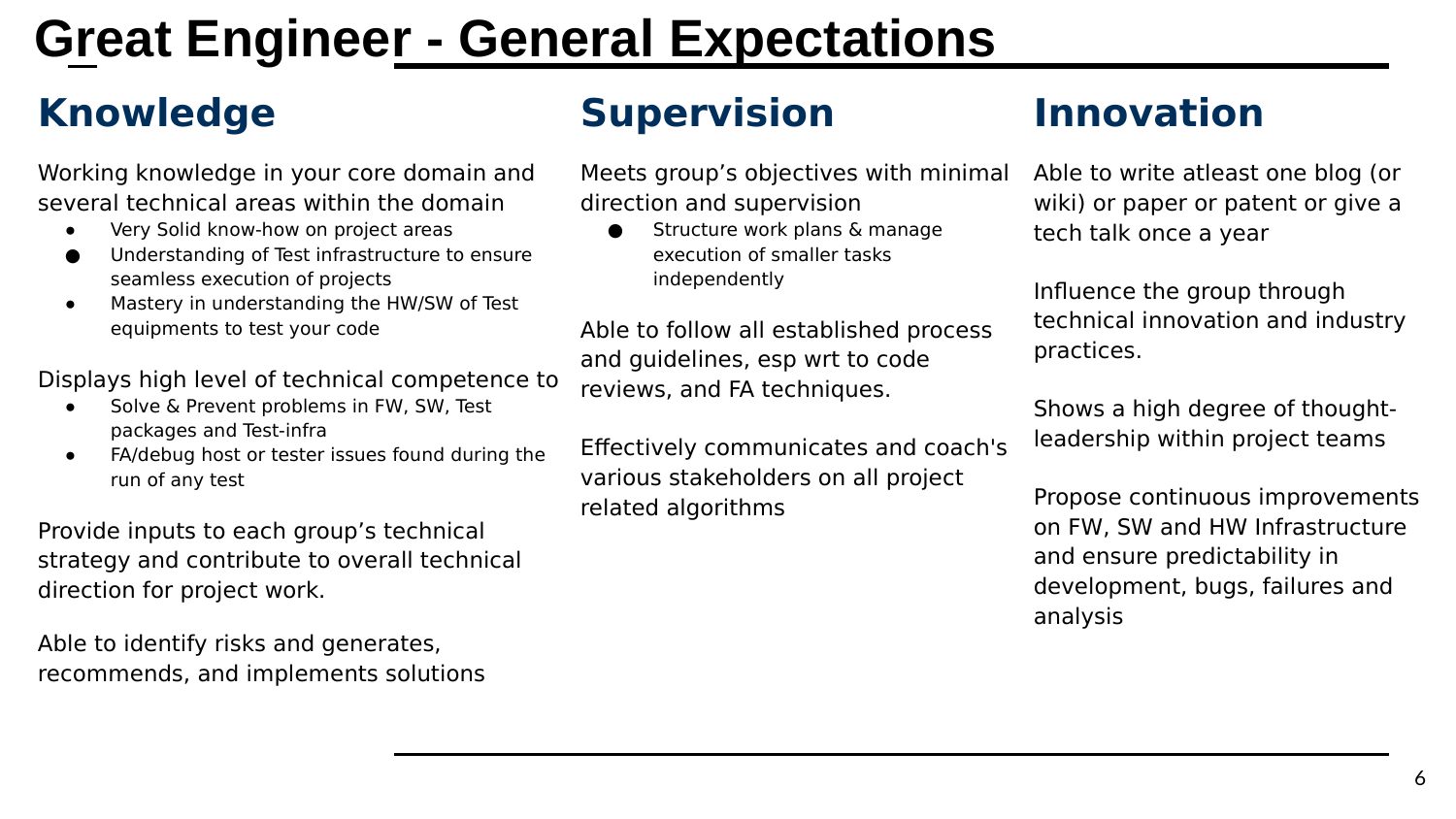

# Great Engineer - General Expectations
| Knowledge | Supervision | Innovation |
| --- | --- | --- |
| Working knowledge in your core domain and several technical areas within the domain Very Solid know-how on project areas Understanding of Test infrastructure to ensure seamless execution of projects Mastery in understanding the HW/SW of Test equipments to test your code Displays high level of technical competence to Solve & Prevent problems in FW, SW, Test packages and Test-infra FA/debug host or tester issues found during the run of any test Provide inputs to each group’s technical strategy and contribute to overall technical direction for project work. Able to identify risks and generates, recommends, and implements solutions | Meets group’s objectives with minimal direction and supervision Structure work plans & manage execution of smaller tasks independently Able to follow all established process and guidelines, esp wrt to code reviews, and FA techniques. Effectively communicates and coach's various stakeholders on all project related algorithms | Able to write atleast one blog (or wiki) or paper or patent or give a tech talk once a year Influence the group through technical innovation and industry practices. Shows a high degree of thought-leadership within project teams Propose continuous improvements on FW, SW and HW Infrastructure and ensure predictability in development, bugs, failures and analysis |
6